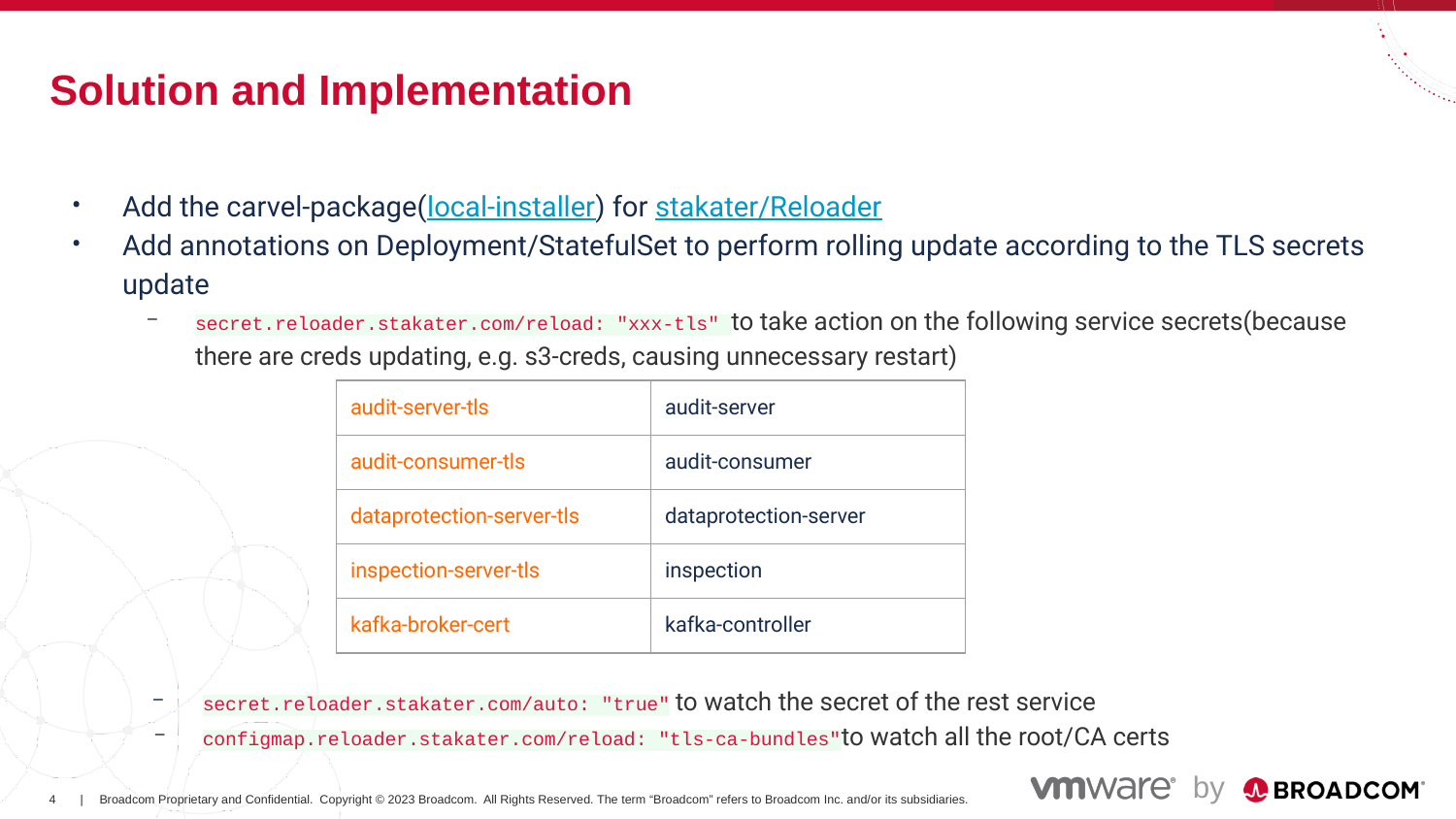

# Solution and Implementation
Add the carvel-package(local-installer) for stakater/Reloader
Add annotations on Deployment/StatefulSet to perform rolling update according to the TLS secrets update
secret.reloader.stakater.com/reload: "xxx-tls" to take action on the following service secrets(because there are creds updating, e.g. s3-creds, causing unnecessary restart)
| audit-server-tls | audit-server |
| --- | --- |
| audit-consumer-tls | audit-consumer |
| dataprotection-server-tls | dataprotection-server |
| inspection-server-tls | inspection |
| kafka-broker-cert | kafka-controller |
secret.reloader.stakater.com/auto: "true" to watch the secret of the rest service
configmap.reloader.stakater.com/reload: "tls-ca-bundles"to watch all the root/CA certs